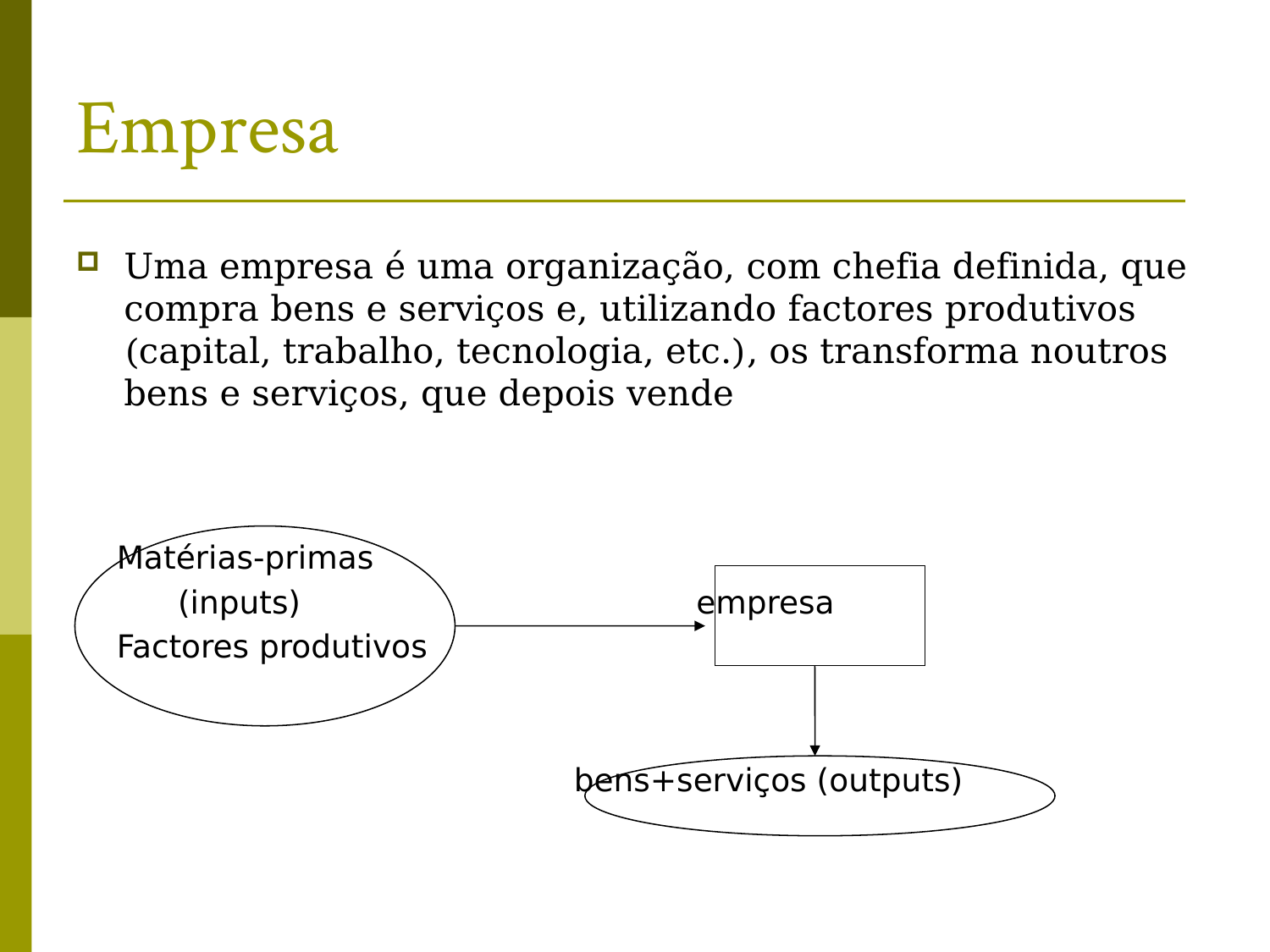

# Empresa
Uma empresa é uma organização, com chefia definida, que compra bens e serviços e, utilizando factores produtivos (capital, trabalho, tecnologia, etc.), os transforma noutros bens e serviços, que depois vende

    Matérias-primas
          (inputs)                                       empresa
    Factores produtivos

                                                 bens+serviços (outputs)